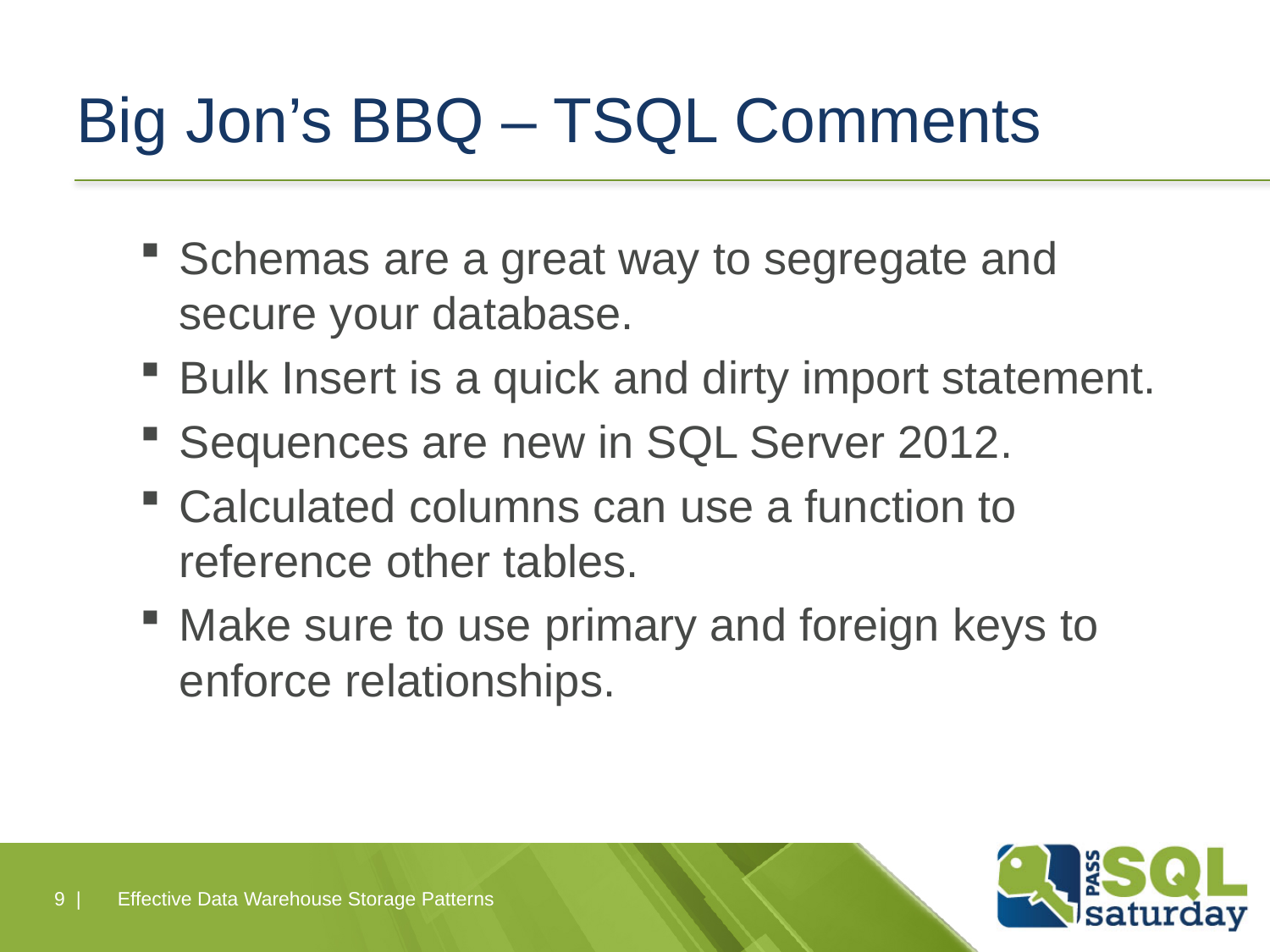

# Big Jon’s BBQ – TSQL Comments
Schemas are a great way to segregate and secure your database.
Bulk Insert is a quick and dirty import statement.
Sequences are new in SQL Server 2012.
Calculated columns can use a function to reference other tables.
Make sure to use primary and foreign keys to enforce relationships.

9  |
Effective Data Warehouse Storage Patterns